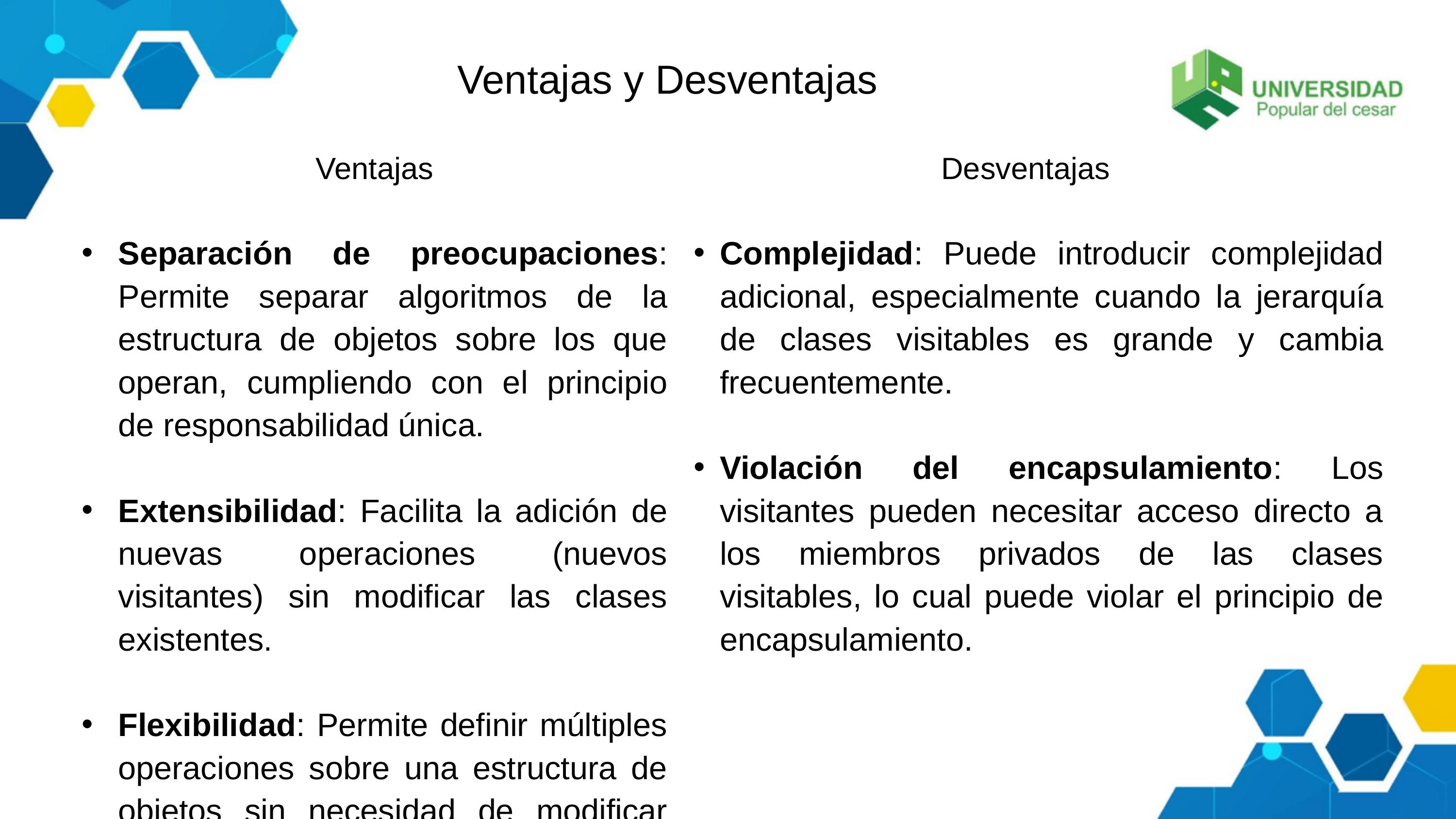

Ventajas y Desventajas
Ventajas

Separación de preocupaciones: Permite separar algoritmos de la estructura de objetos sobre los que operan, cumpliendo con el principio de responsabilidad única.

Extensibilidad: Facilita la adición de nuevas operaciones (nuevos visitantes) sin modificar las clases existentes.

Flexibilidad: Permite definir múltiples operaciones sobre una estructura de objetos sin necesidad de modificar dicha estructura.

Desventajas

Complejidad: Puede introducir complejidad adicional, especialmente cuando la jerarquía de clases visitables es grande y cambia frecuentemente.

Violación del encapsulamiento: Los visitantes pueden necesitar acceso directo a los miembros privados de las clases visitables, lo cual puede violar el principio de encapsulamiento.